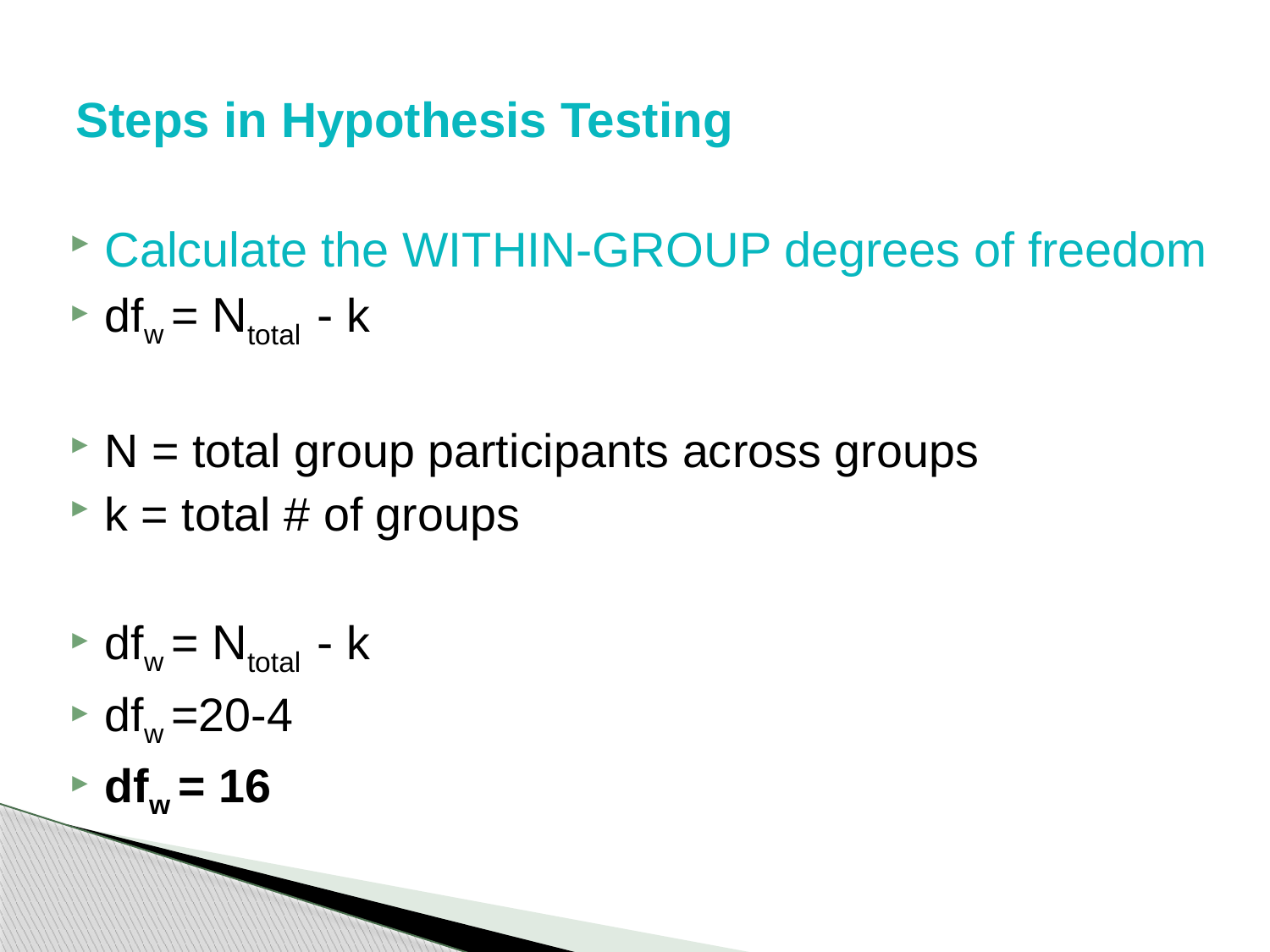

# Steps in Hypothesis Testing
Calculate the WITHIN-GROUP degrees of freedom
dfw = Ntotal  - k

N = total group participants across groups
k = total # of groups

dfw = Ntotal  - k
dfw =20-4
dfw = 16